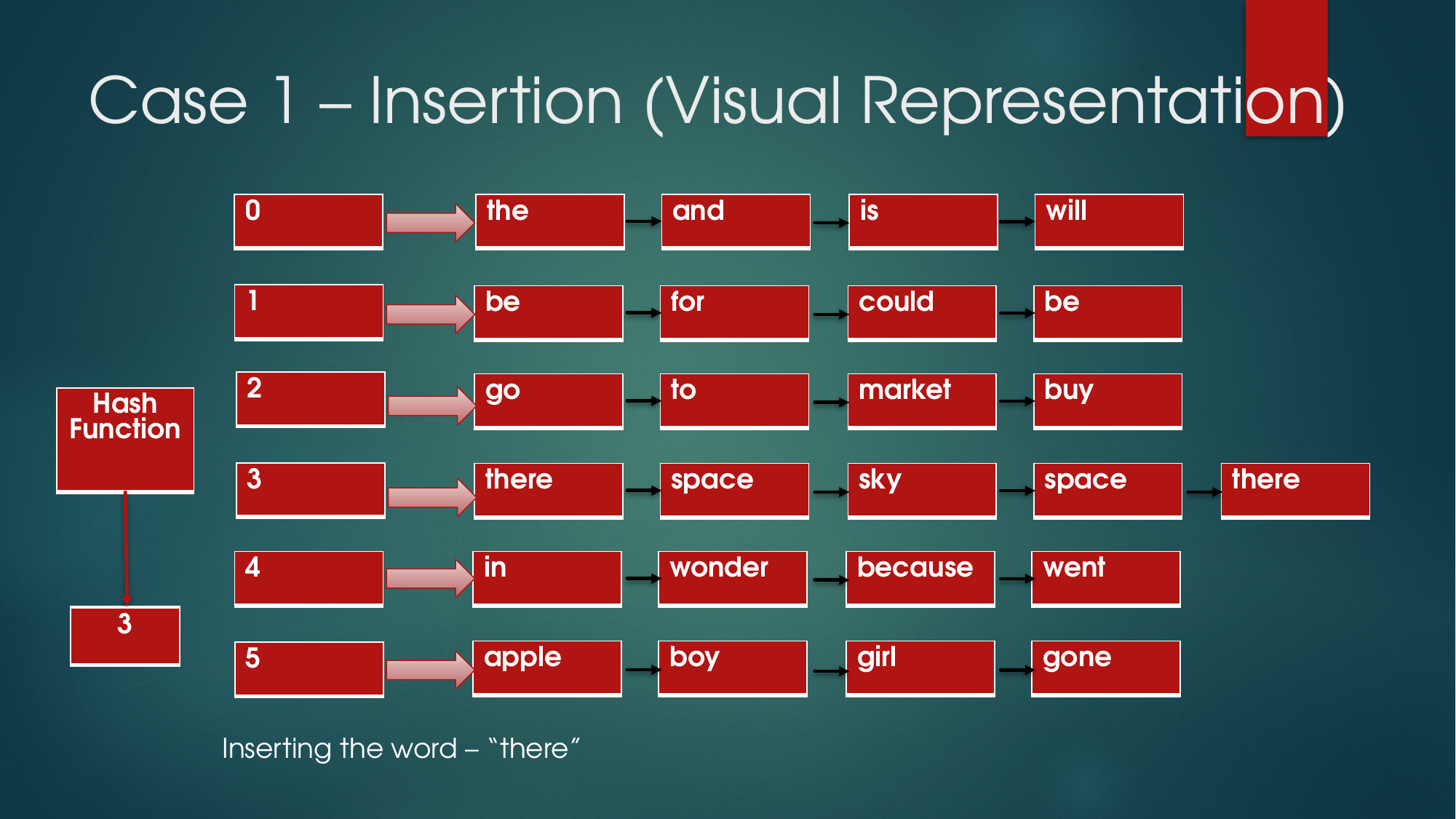

# Case 1 – Insertion (Visual Representation)
| 0 |
| --- |
| the |
| --- |
| and |
| --- |
| is |
| --- |
| will |
| --- |

| 1 |
| --- |
| be |
| --- |
| for |
| --- |
| could |
| --- |
| be |
| --- |

| 2 |
| --- |
| go |
| --- |
| to |
| --- |
| market |
| --- |
| buy |
| --- |

| Hash Function |
| --- |
| 3 |
| --- |
| there |
| --- |
| space |
| --- |
| sky |
| --- |
| space |
| --- |
| there |
| --- |

| 4 |
| --- |
| in |
| --- |
| wonder |
| --- |
| because |
| --- |
| went |
| --- |

|  |
| --- |
| 3 |
| --- |
| apple |
| --- |
| boy |
| --- |
| girl |
| --- |
| gone |
| --- |
| 5 |
| --- |

Inserting the word – “there”